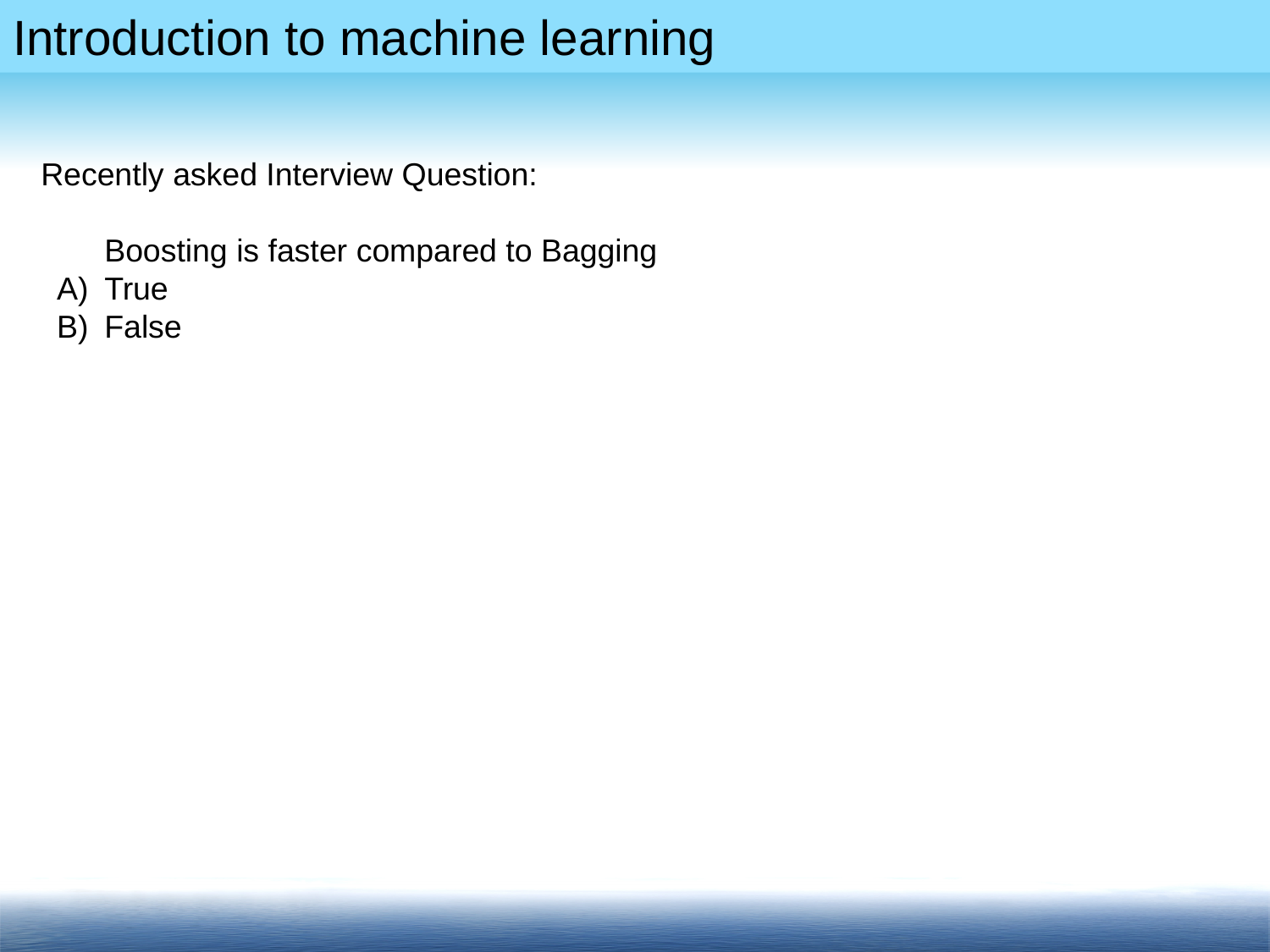

Recently asked Interview Question:

Boosting is faster compared to Bagging
True
False